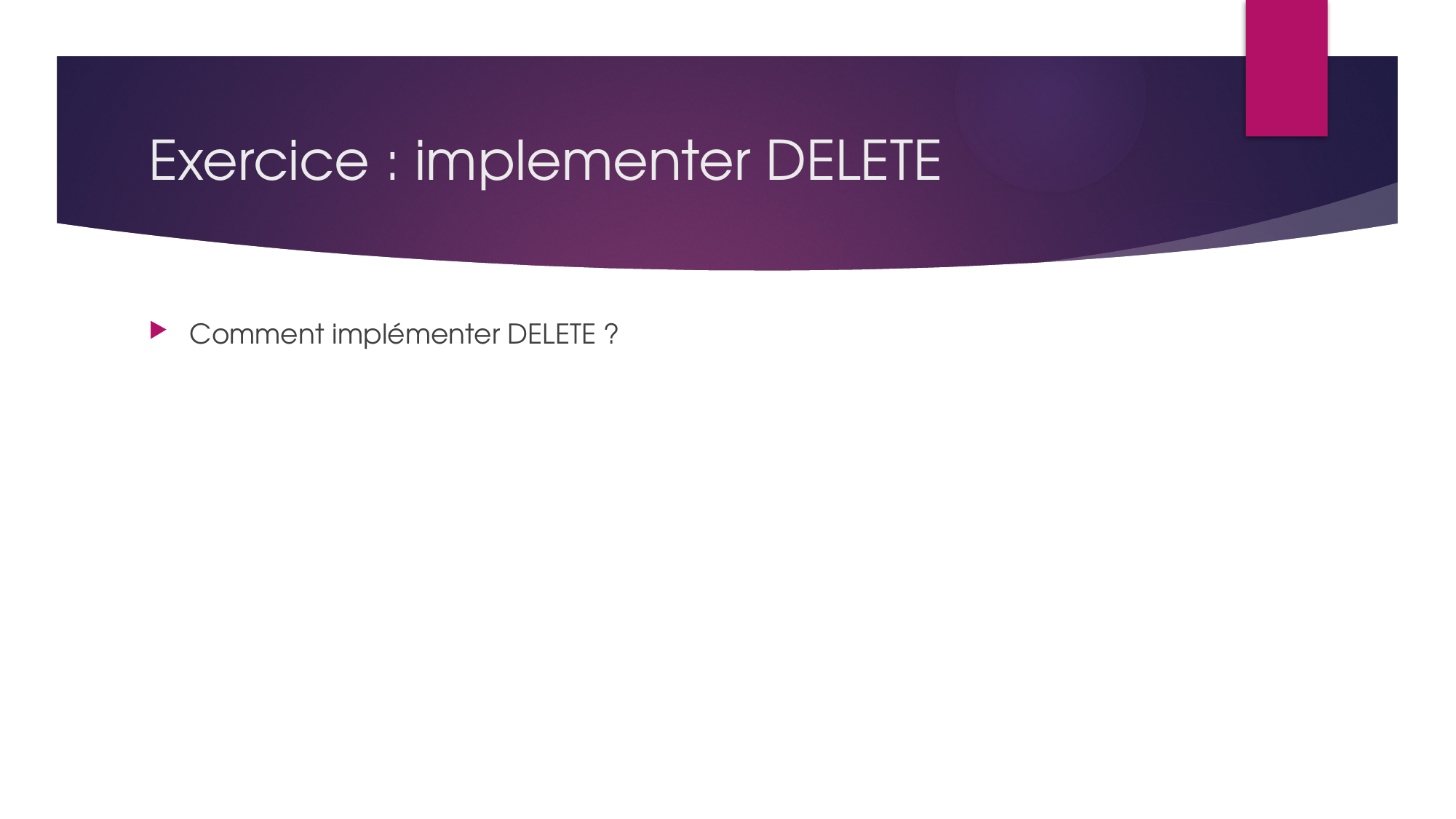

# Exercice : implementer DELETE
Comment implémenter DELETE ?